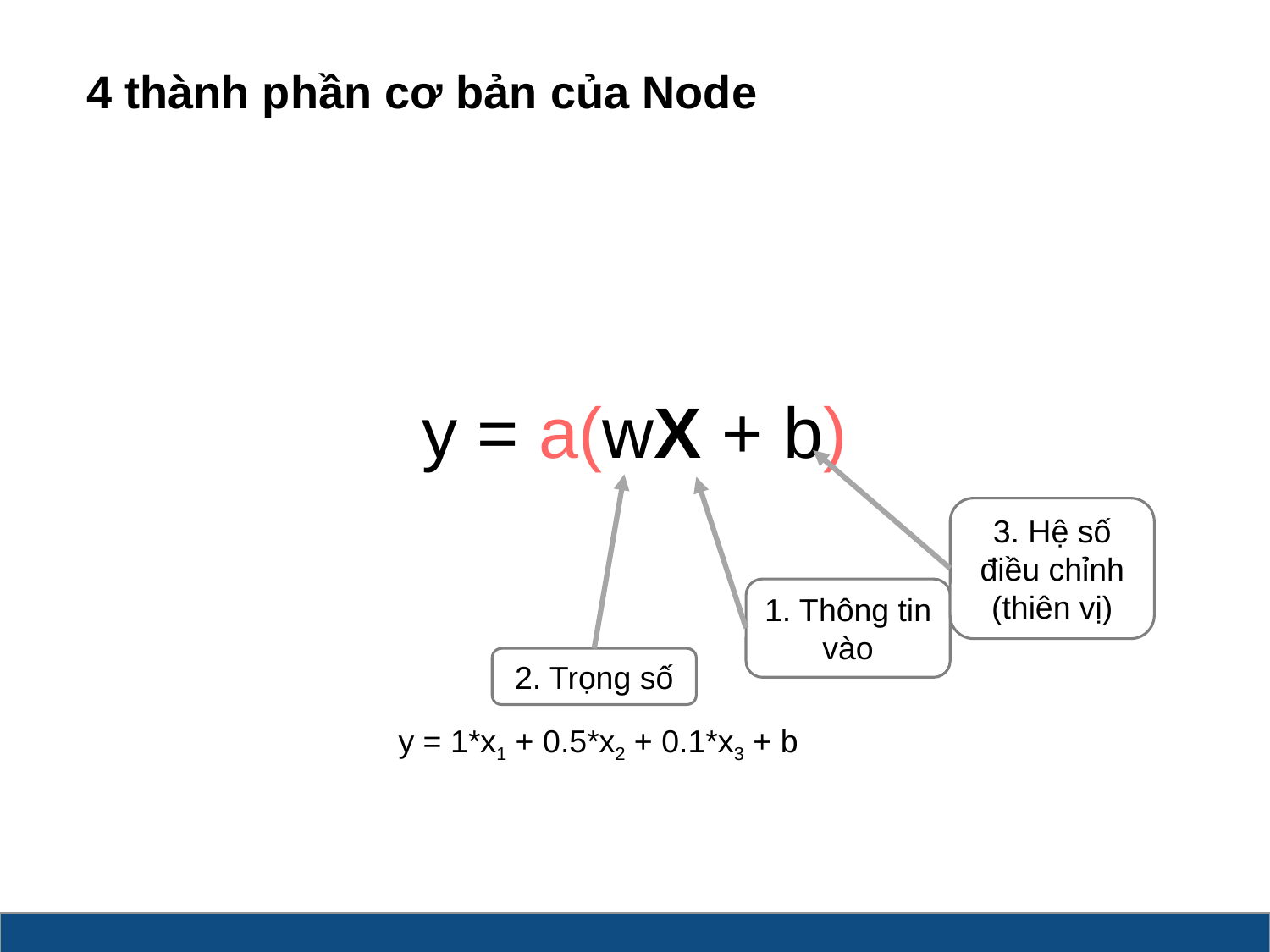

# 4 thành phần cơ bản của Node
y = a(wX + b)
3. Hệ số điều chỉnh (thiên vị)
1. Thông tin vào
2. Trọng số
y = 1*x1 + 0.5*x2 + 0.1*x3 + b